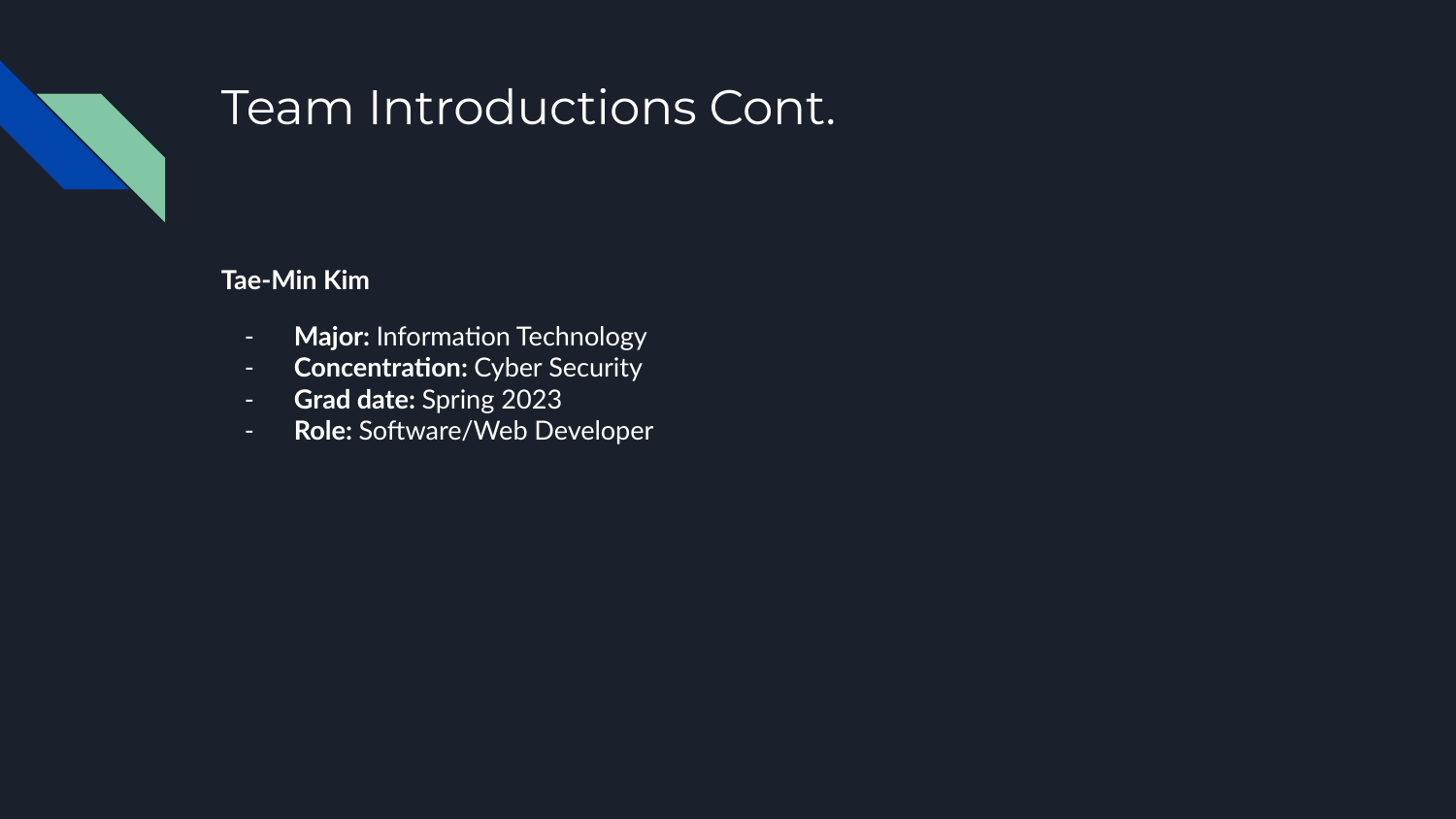

# Team Introductions Cont.
Tae-Min Kim
Major: Information Technology
Concentration: Cyber Security
Grad date: Spring 2023
Role: Software/Web Developer